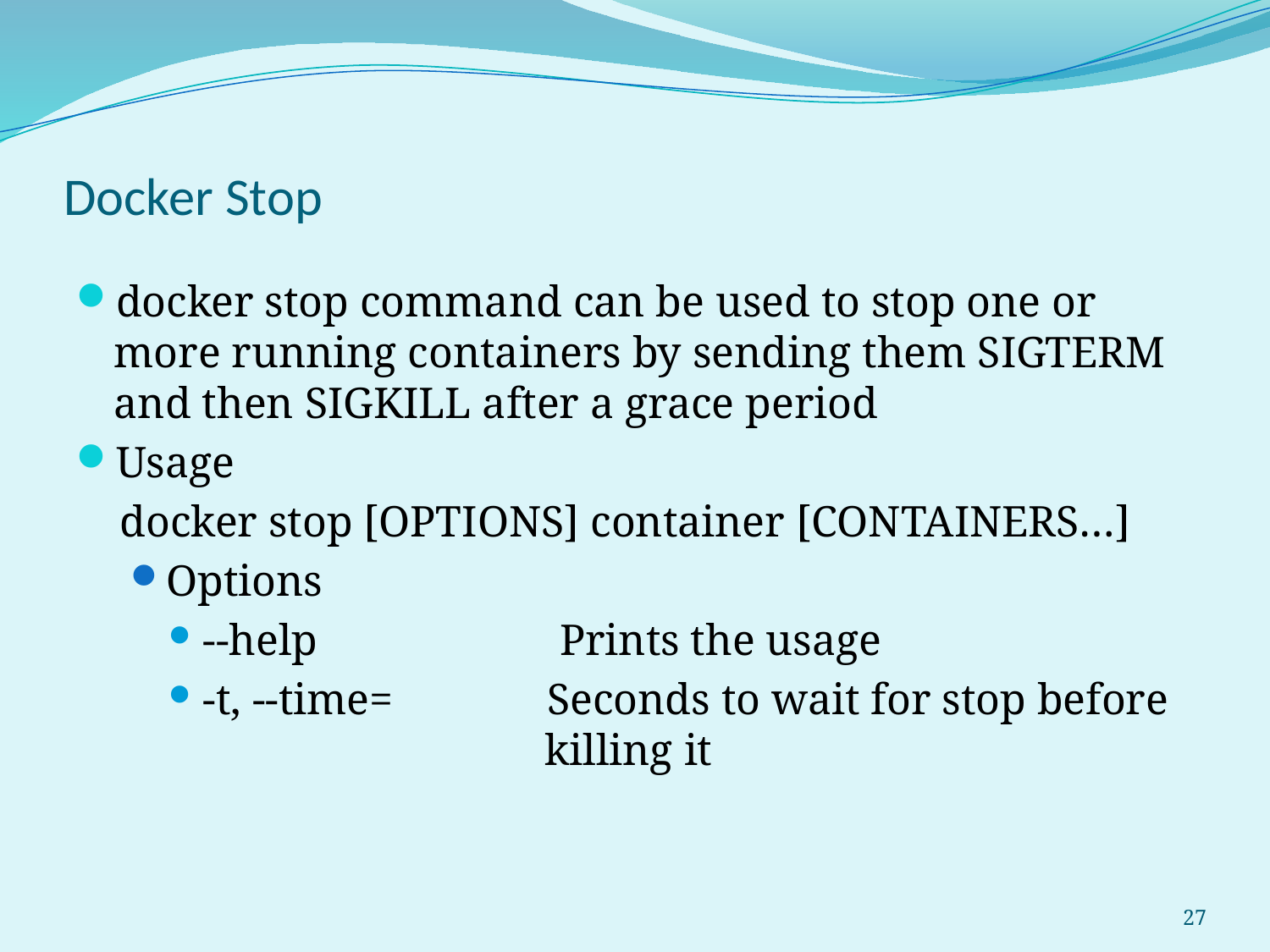

# Docker Stop
docker stop command can be used to stop one or more running containers by sending them SIGTERM and then SIGKILL after a grace period
Usage
    docker stop [OPTIONS] container [CONTAINERS…]
Options
--help                      Prints the usage
-t, --time=              Seconds to wait for stop before 		        killing it
27